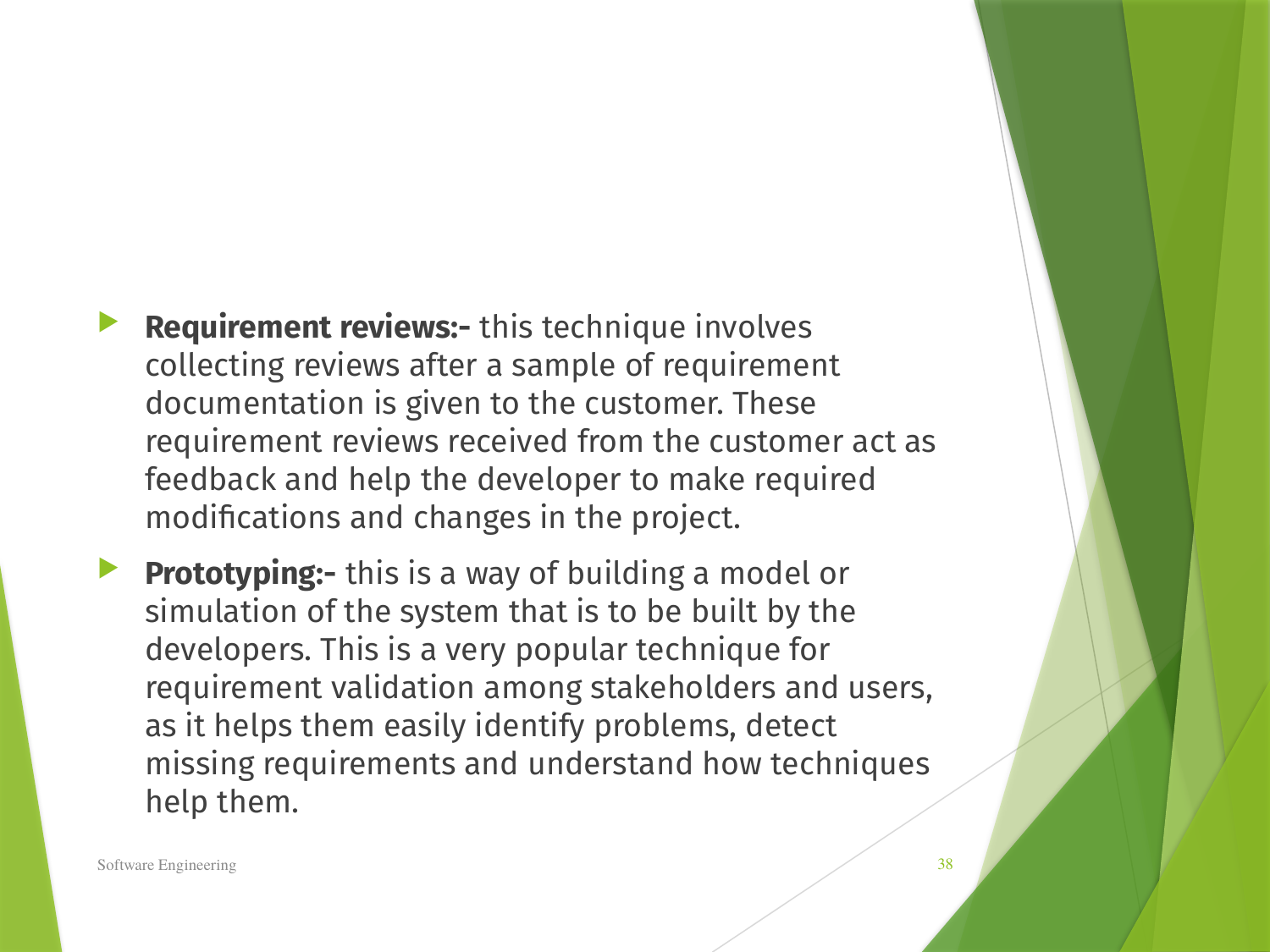

#
Requirement reviews:- this technique involves collecting reviews after a sample of requirement documentation is given to the customer. These requirement reviews received from the customer act as feedback and help the developer to make required modifications and changes in the project.
Prototyping:- this is a way of building a model or simulation of the system that is to be built by the developers. This is a very popular technique for requirement validation among stakeholders and users, as it helps them easily identify problems, detect missing requirements and understand how techniques help them.

Software Engineering
38